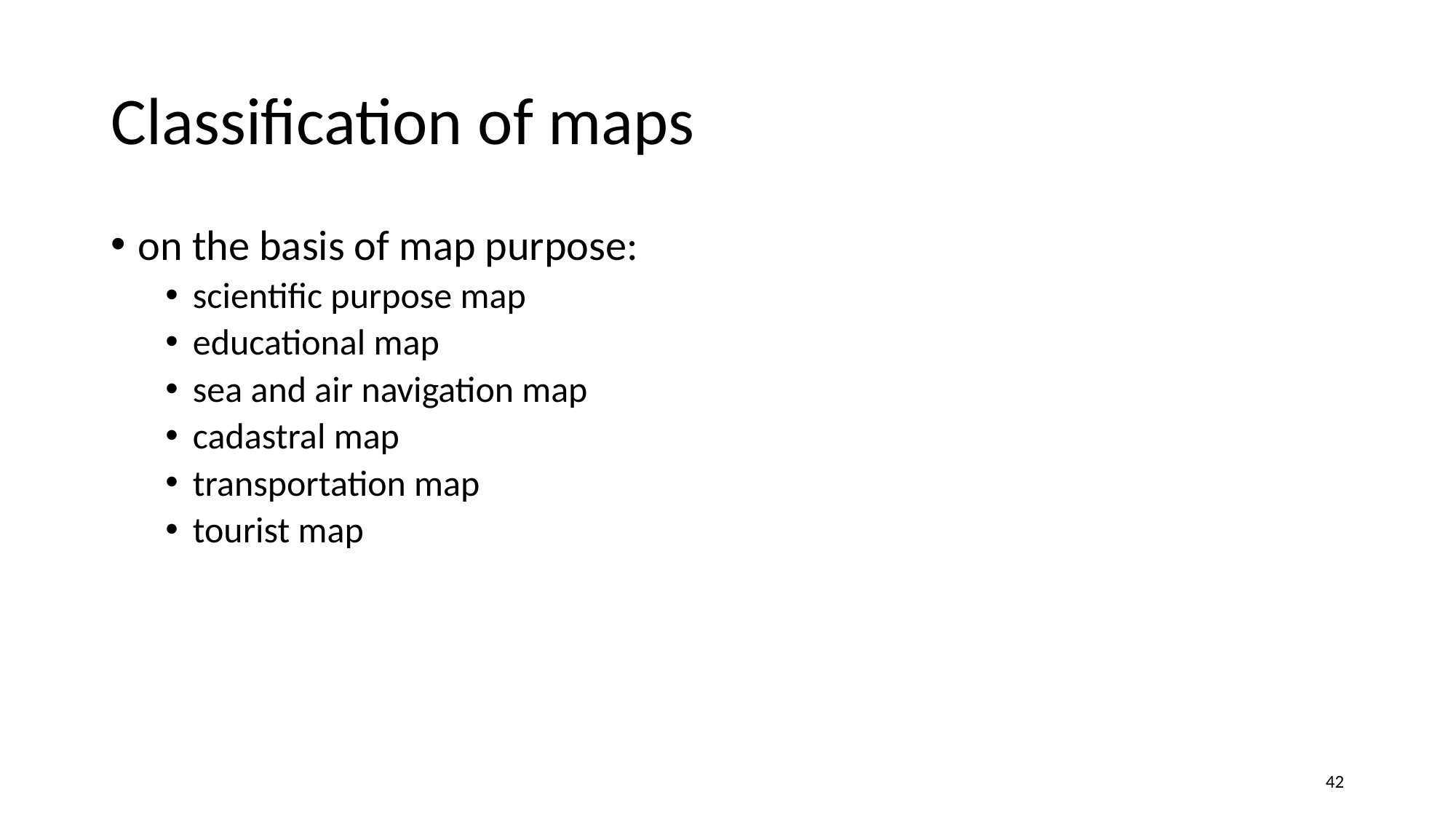

# Classification of maps
on the basis of map purpose:
scientific purpose map
educational map
sea and air navigation map
cadastral map
transportation map
tourist map
42